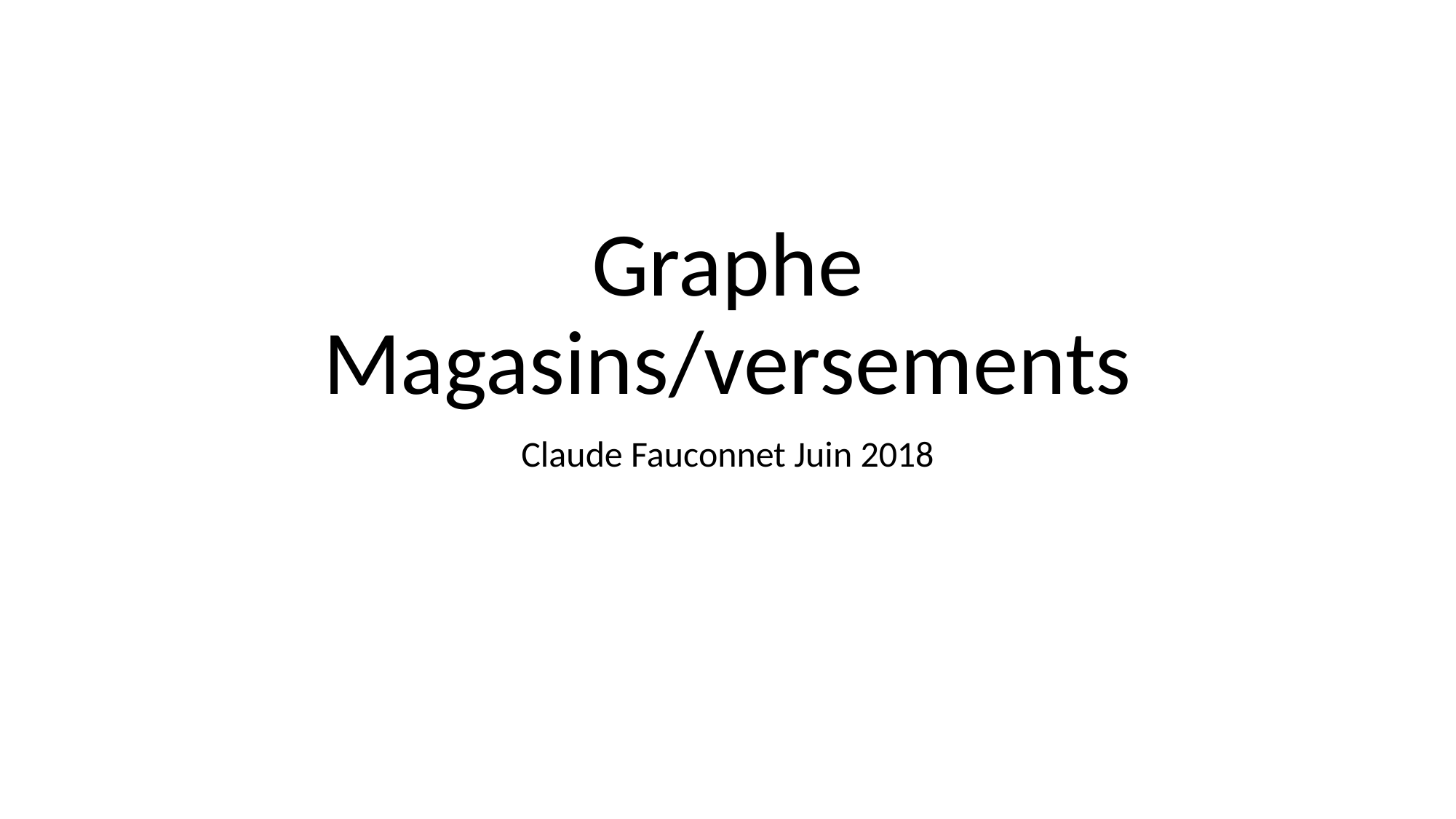

# Graphe Magasins/versements
Claude Fauconnet Juin 2018